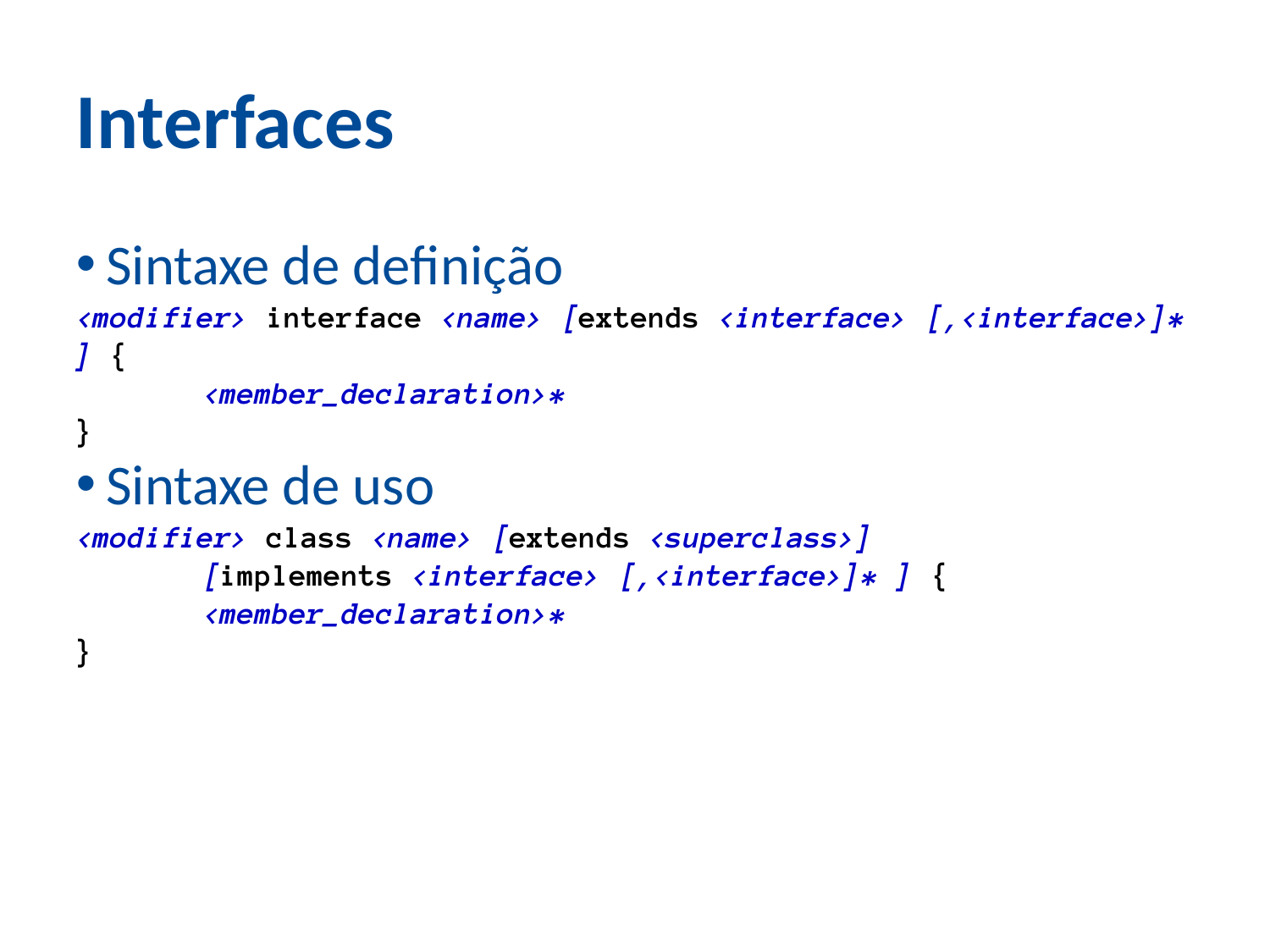

Interfaces
Sintaxe de definição
<modifier> interface <name> [extends <interface> [,<interface>]* ] {
	<member_declaration>*
}
Sintaxe de uso
<modifier> class <name> [extends <superclass>]
	[implements <interface> [,<interface>]* ] {
	<member_declaration>*
}